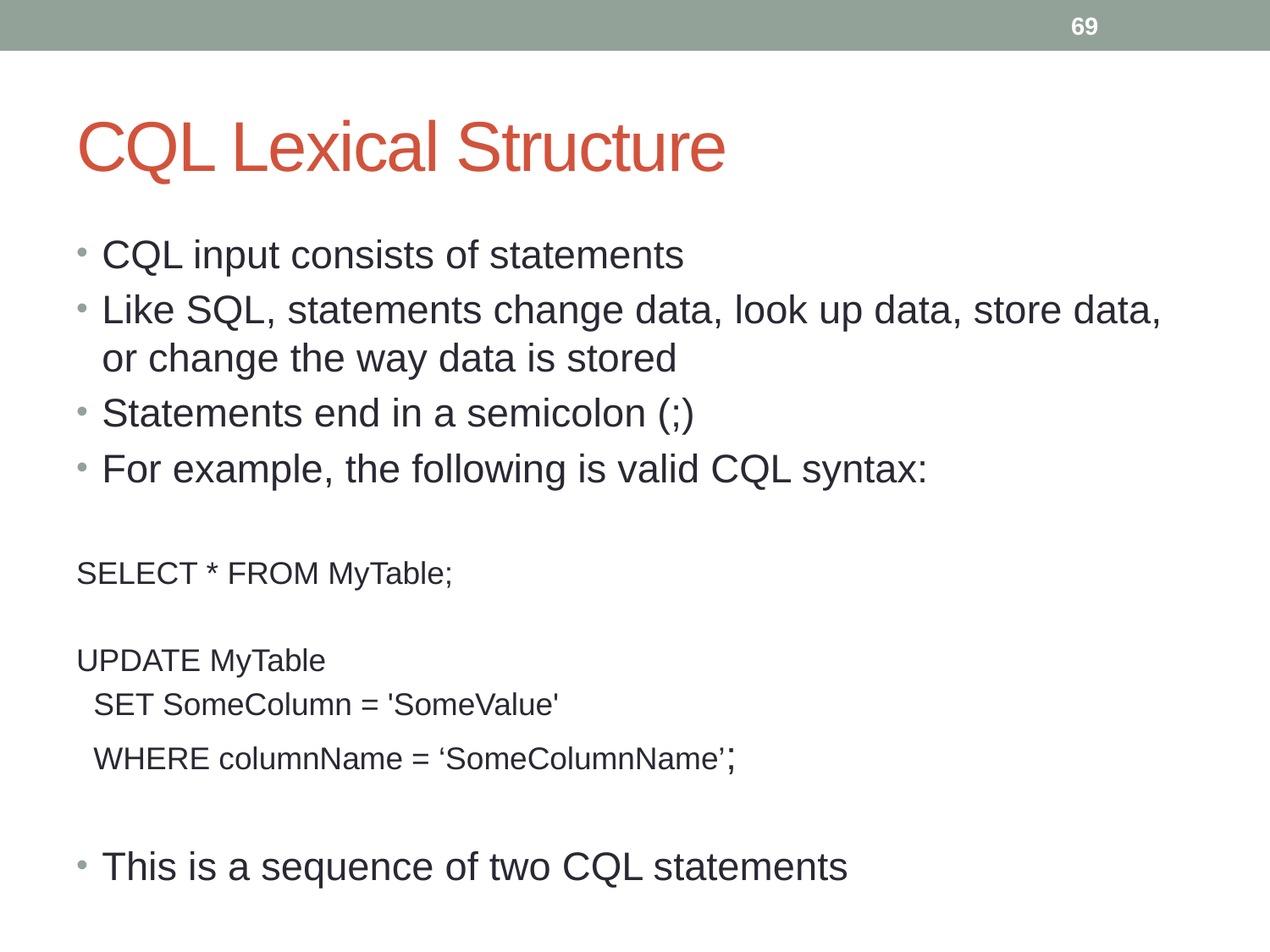

69
# CQL Lexical Structure
CQL input consists of statements
Like SQL, statements change data, look up data, store data, or change the way data is stored
Statements end in a semicolon (;)
For example, the following is valid CQL syntax:

SELECT * FROM MyTable;

UPDATE MyTable
  SET SomeColumn = 'SomeValue'
  WHERE columnName = ‘SomeColumnName’;

This is a sequence of two CQL statements